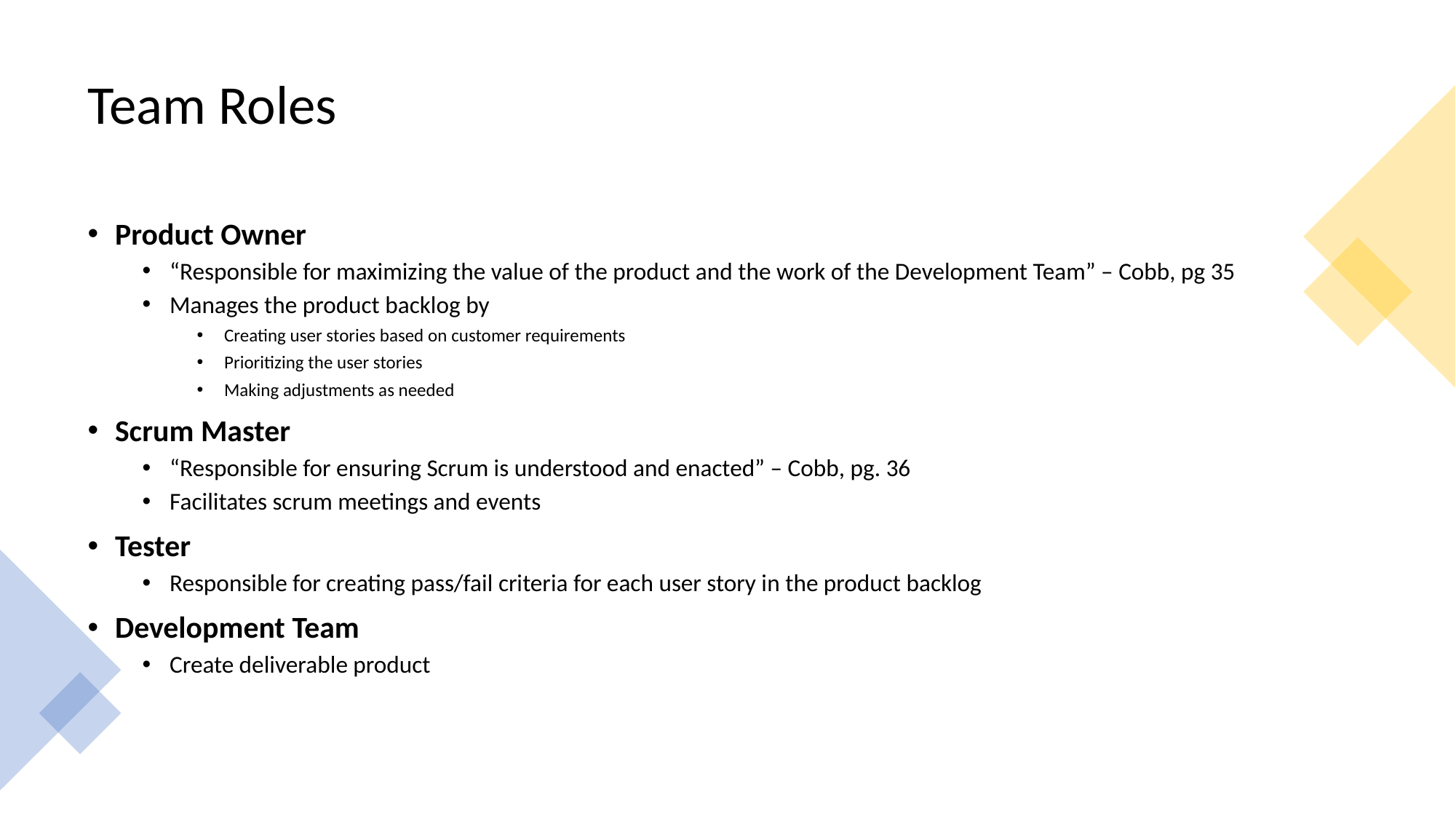

# Team Roles

Product Owner
“Responsible for maximizing the value of the product and the work of the Development Team” – Cobb, pg 35
Manages the product backlog by
Creating user stories based on customer requirements
Prioritizing the user stories
Making adjustments as needed
Scrum Master
“Responsible for ensuring Scrum is understood and enacted” – Cobb, pg. 36
Facilitates scrum meetings and events
Tester
Responsible for creating pass/fail criteria for each user story in the product backlog
Development Team
Create deliverable product